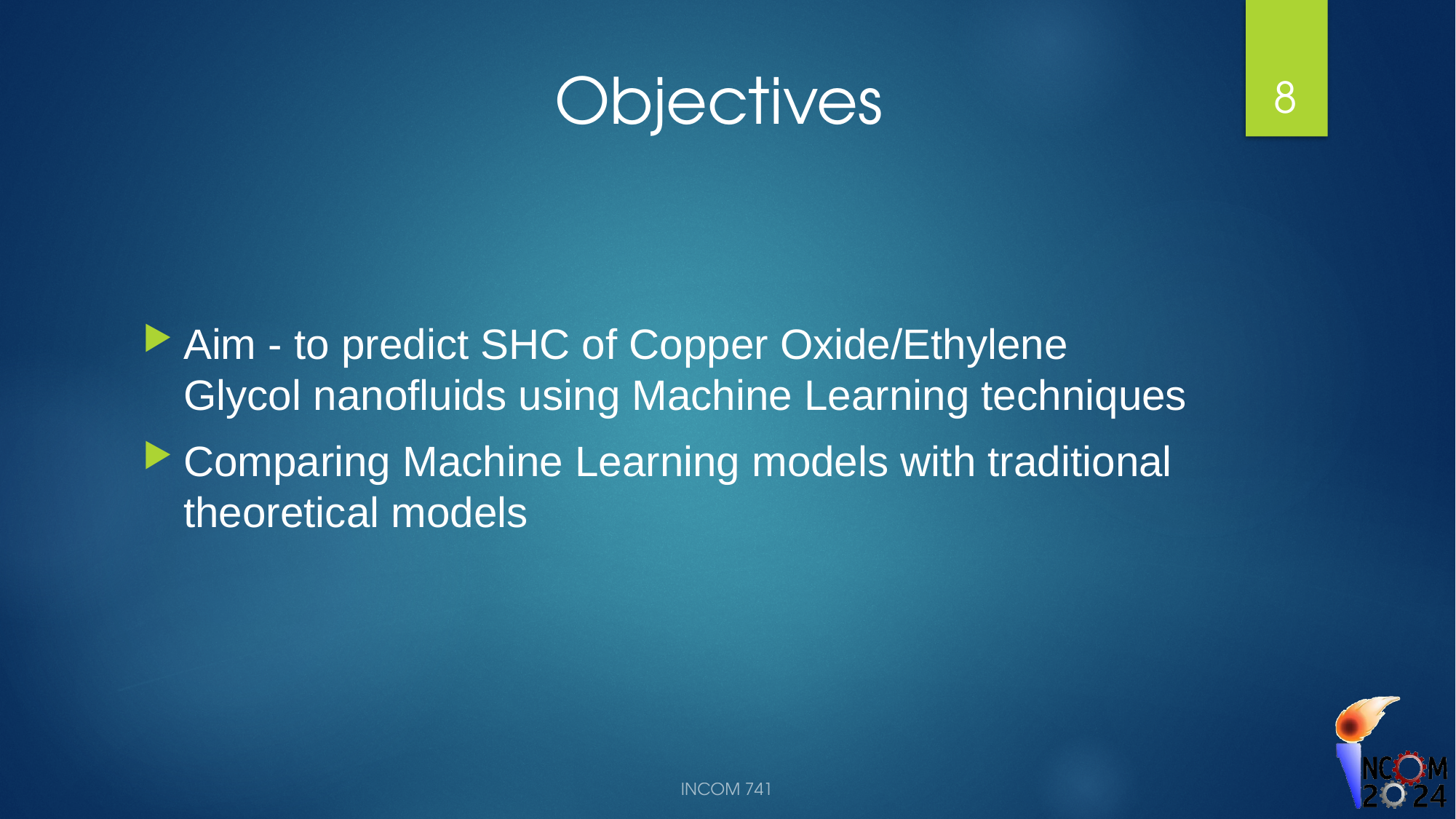

8
# Objectives

Aim - to predict SHC of Copper Oxide/Ethylene Glycol nanofluids using Machine Learning techniques
Comparing Machine Learning models with traditional theoretical models
INCOM 741